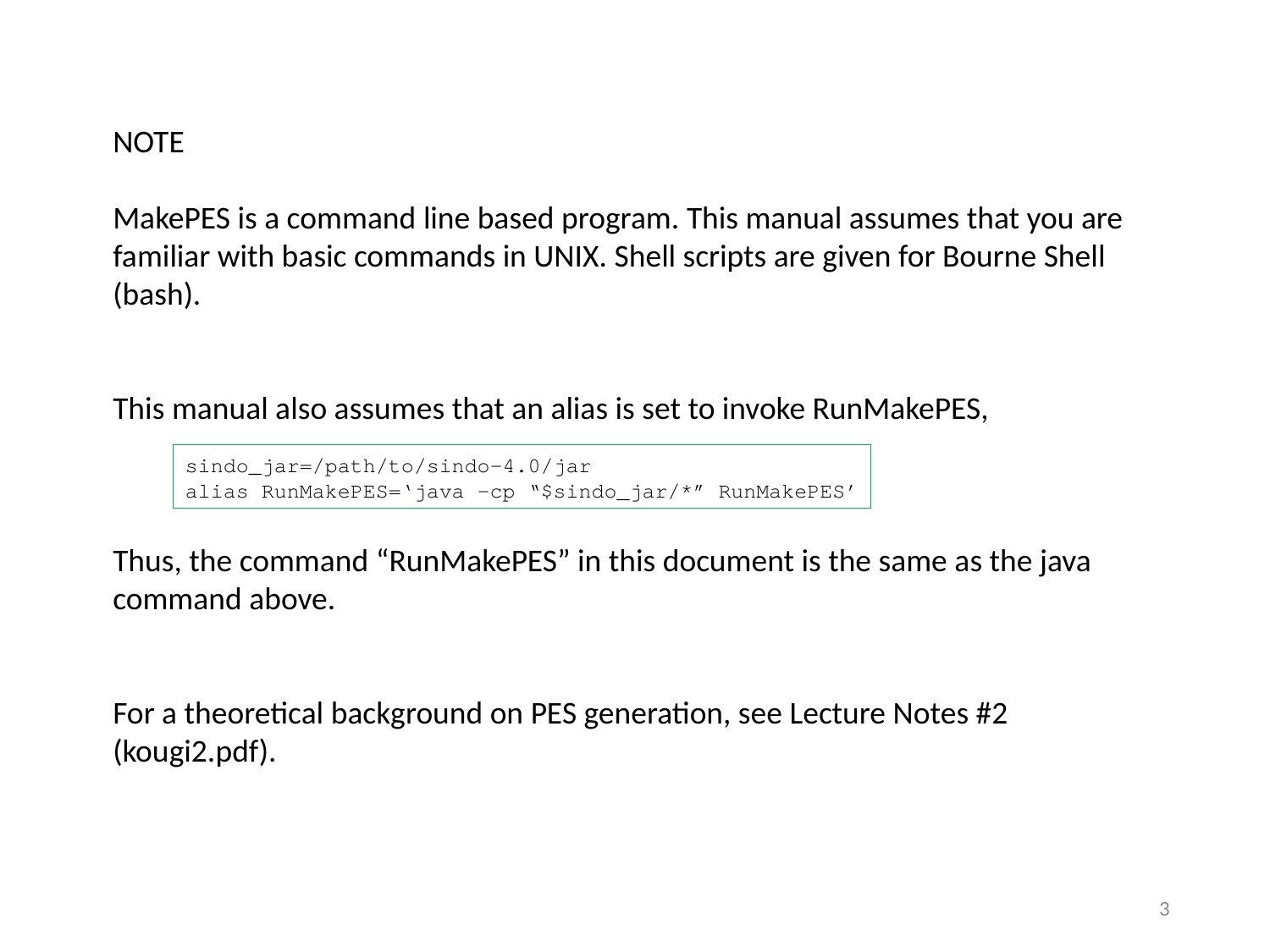

NOTE

MakePES is a command line based program. This manual assumes that you are familiar with basic commands in UNIX. Shell scripts are given for Bourne Shell (bash).

This manual also assumes that an alias is set to invoke RunMakePES,

Thus, the command “RunMakePES” in this document is the same as the java command above.

For a theoretical background on PES generation, see Lecture Notes #2 (kougi2.pdf).
sindo_jar=/path/to/sindo-4.0/jar
alias RunMakePES=‘java –cp “$sindo_jar/*” RunMakePES’
3